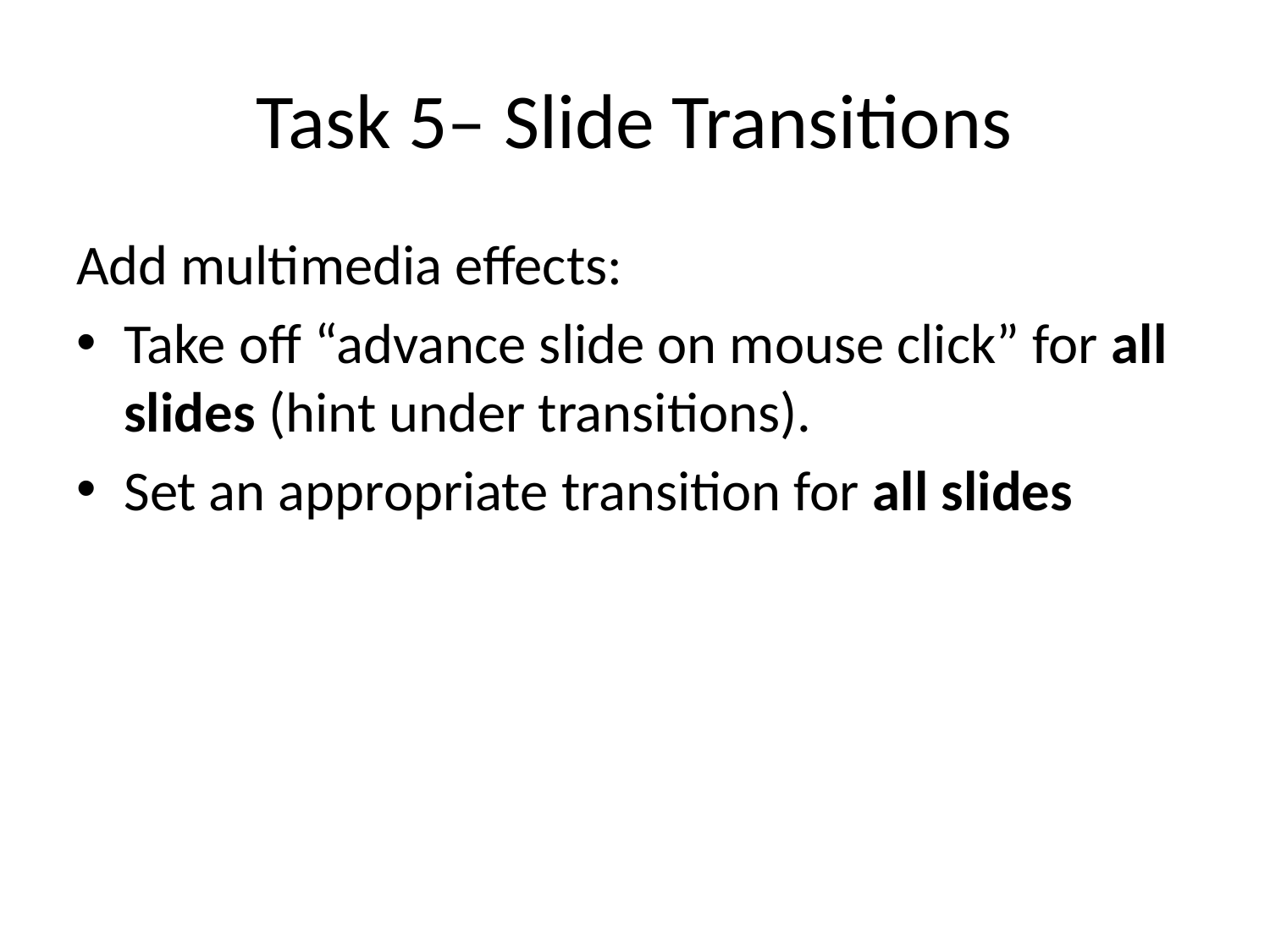

# Task 5– Slide Transitions
Add multimedia effects:
Take off “advance slide on mouse click” for all slides (hint under transitions).
Set an appropriate transition for all slides